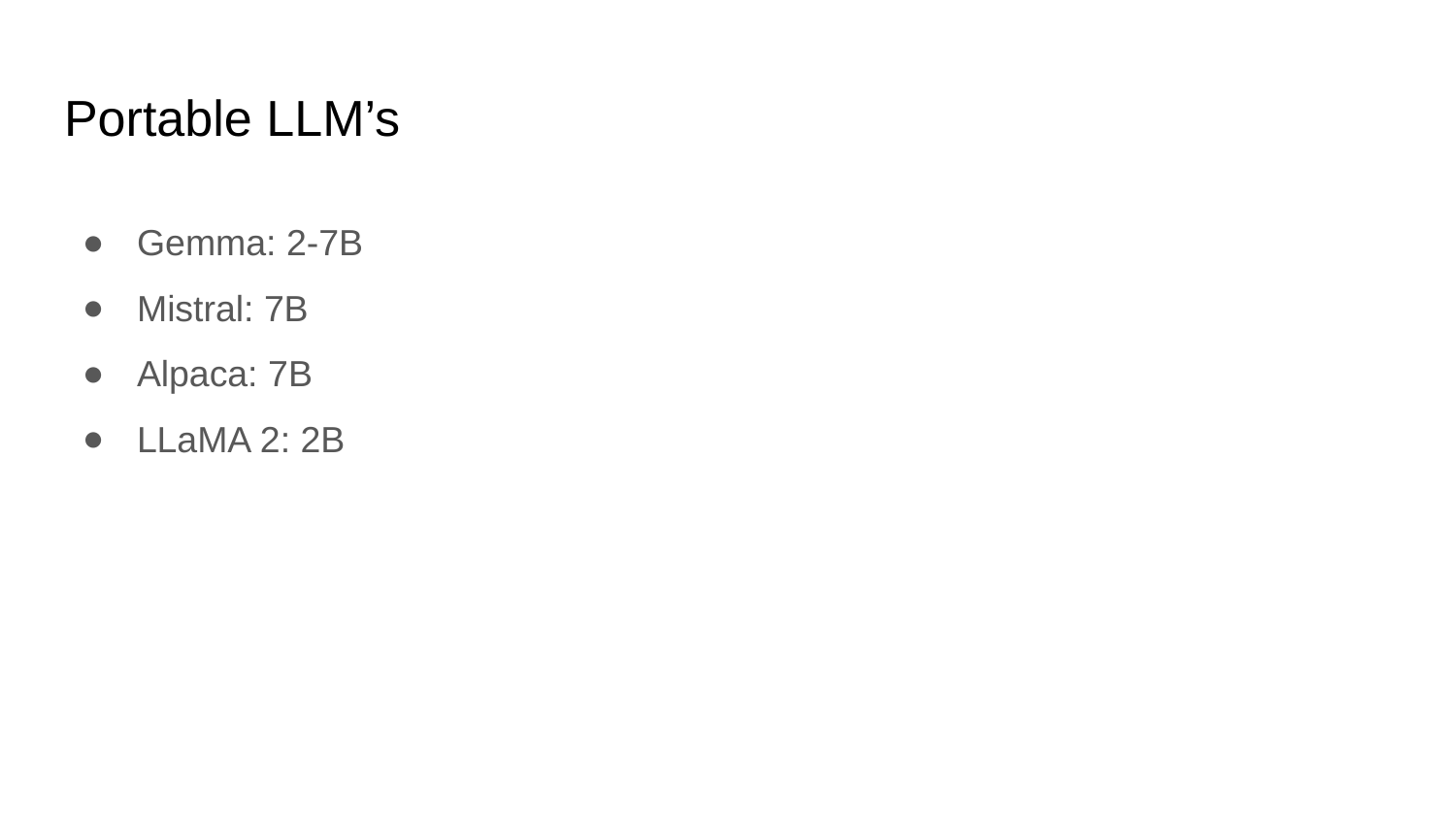

# Portable LLM’s
Gemma: 2-7B
Mistral: 7B
Alpaca: 7B
LLaMA 2: 2B